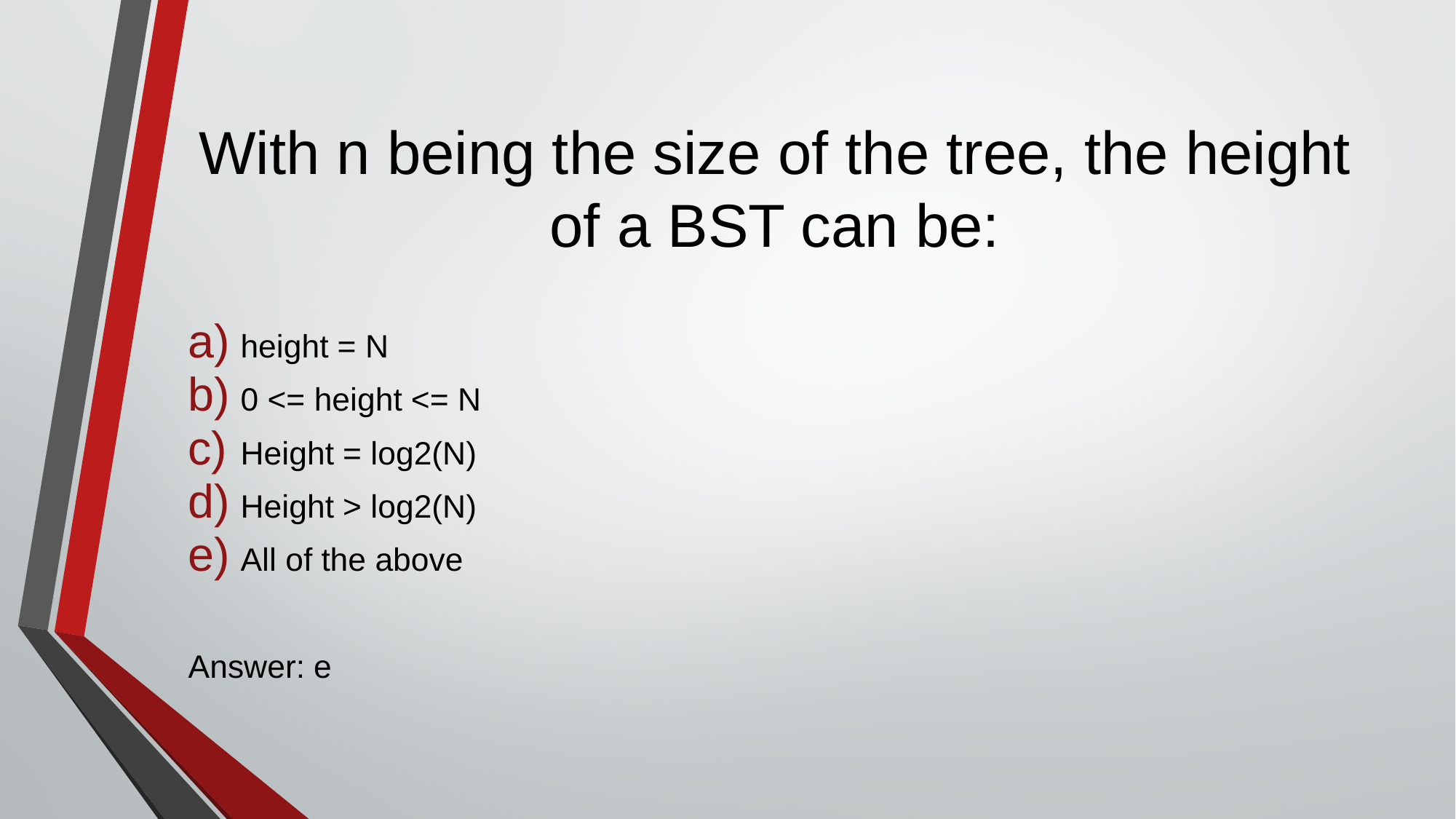

# With n being the size of the tree, the height of a BST can be:
height = N
0 <= height <= N
Height = log2(N)
Height > log2(N)
All of the above

Answer: e